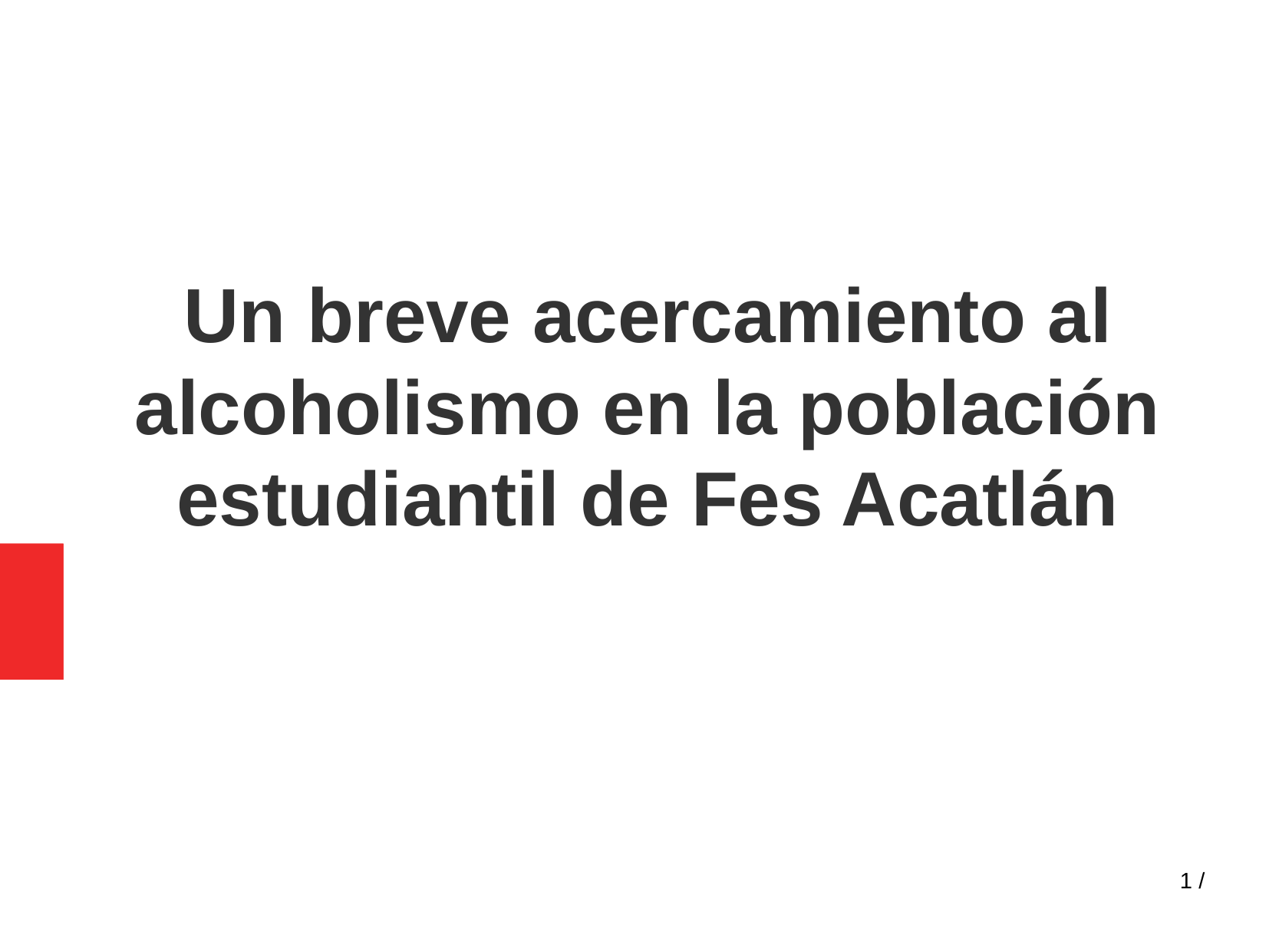

Un breve acercamiento al alcoholismo en la población estudiantil de Fes Acatlán
1 /